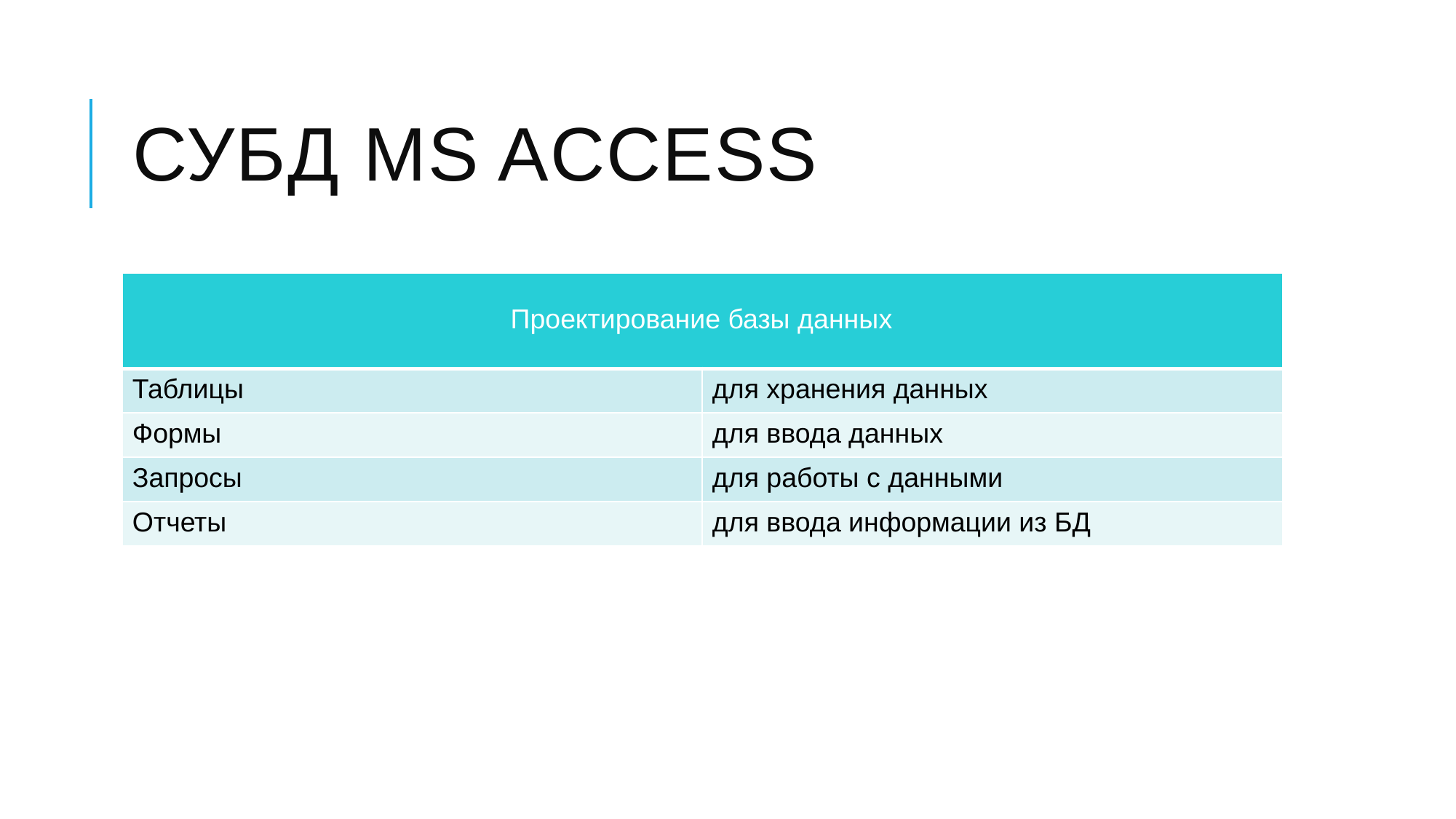

# СУБД MS Access
| Проектирование базы данных |  |
| --- | --- |
| Таблицы | для хранения данных |
| Формы | для ввода данных |
| Запросы | для работы с данными |
| Отчеты | для ввода информации из БД |